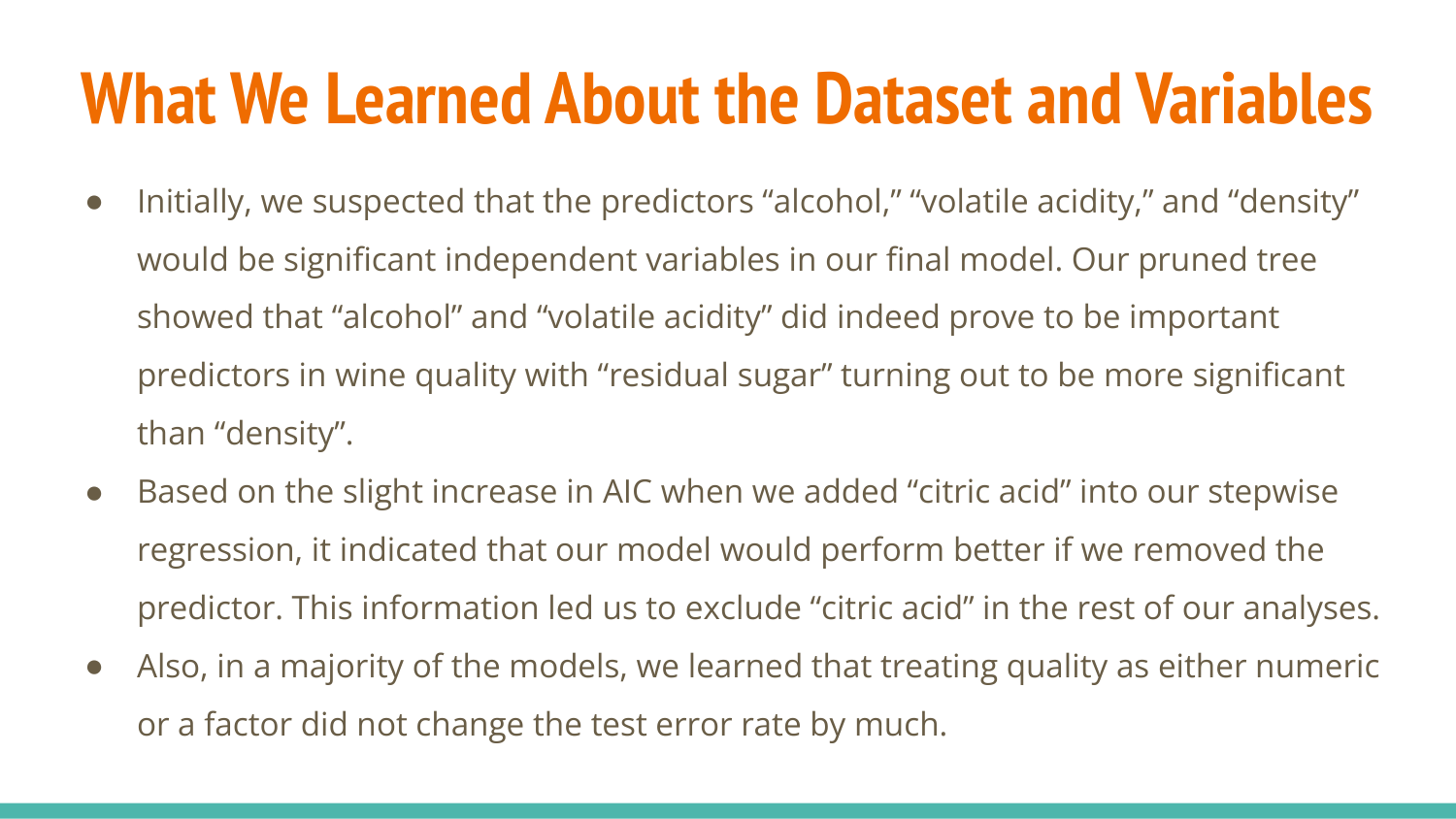

# What We Learned About the Dataset and Variables
Initially, we suspected that the predictors “alcohol,” “volatile acidity,” and “density” would be significant independent variables in our final model. Our pruned tree showed that “alcohol” and “volatile acidity” did indeed prove to be important predictors in wine quality with “residual sugar” turning out to be more significant than “density”.
Based on the slight increase in AIC when we added “citric acid” into our stepwise regression, it indicated that our model would perform better if we removed the predictor. This information led us to exclude “citric acid” in the rest of our analyses.
Also, in a majority of the models, we learned that treating quality as either numeric or a factor did not change the test error rate by much.